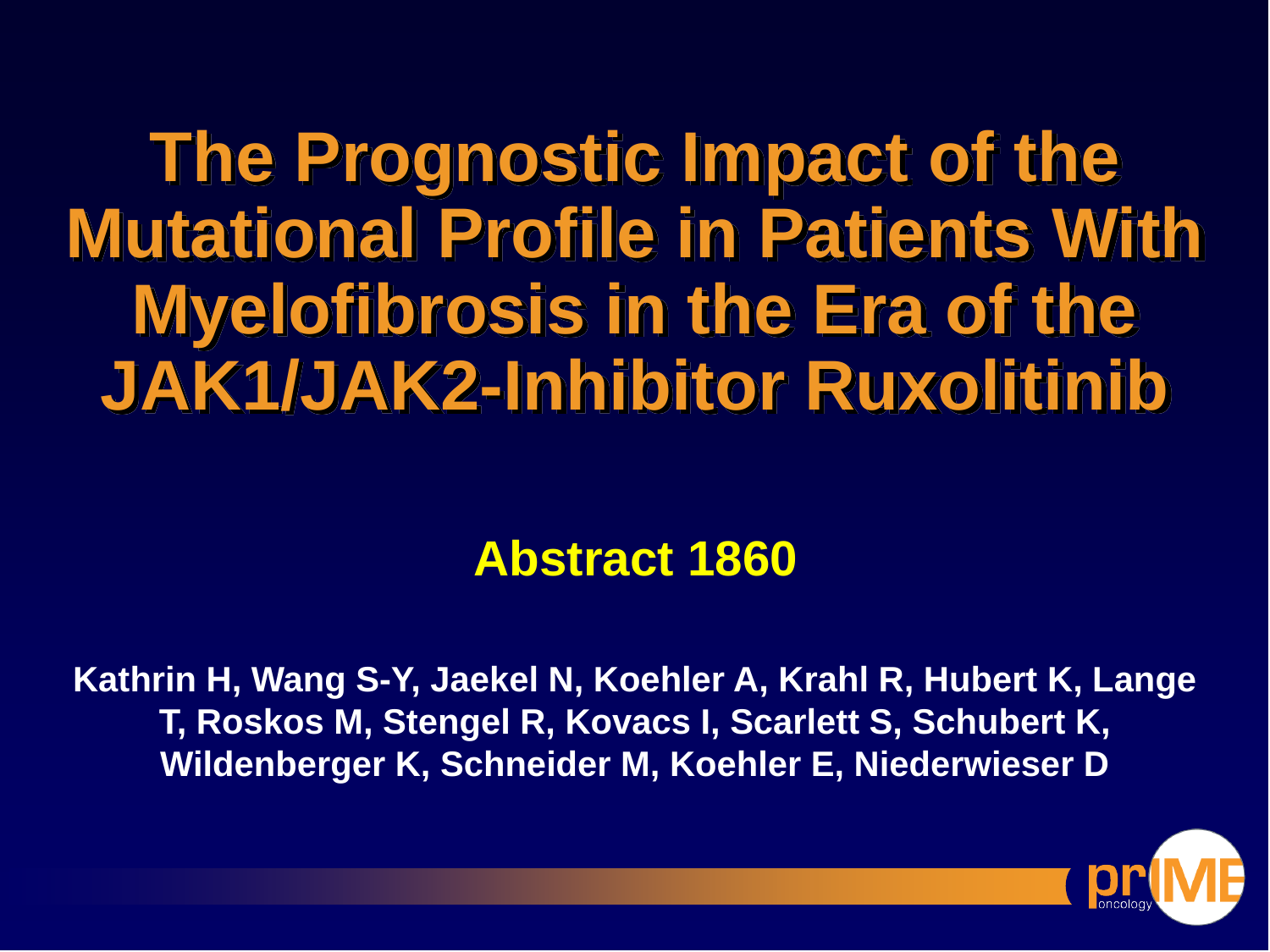

# The Prognostic Impact of the Mutational Profile in Patients With Myelofibrosis in the Era of the JAK1/JAK2-Inhibitor Ruxolitinib
Abstract 1860
Kathrin H, Wang S-Y, Jaekel N, Koehler A, Krahl R, Hubert K, Lange T, Roskos M, Stengel R, Kovacs I, Scarlett S, Schubert K, Wildenberger K, Schneider M, Koehler E, Niederwieser D